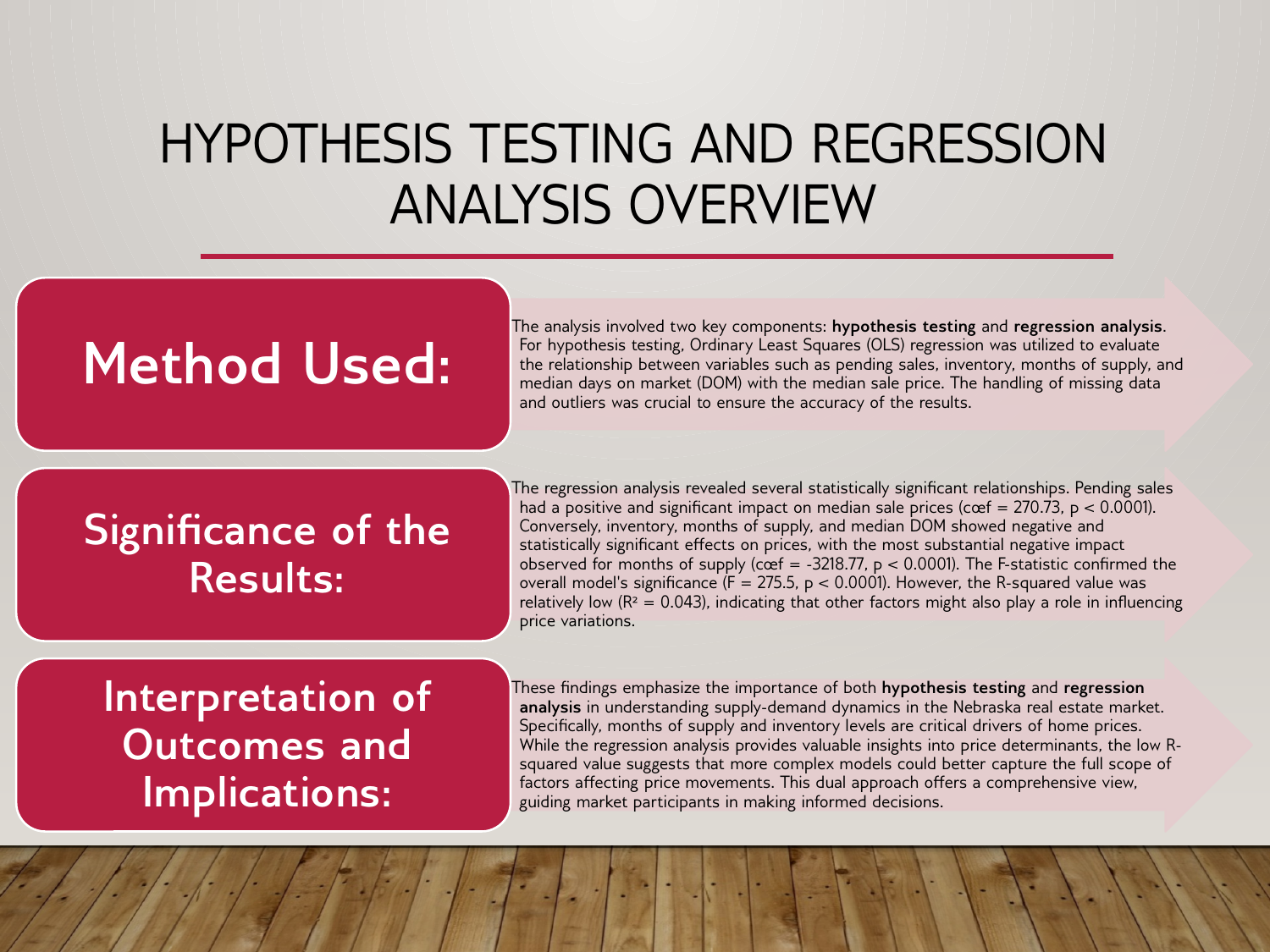

# Hypothesis Testing and Regression Analysis Overview
The analysis involved two key components: hypothesis testing and regression analysis. For hypothesis testing, Ordinary Least Squares (OLS) regression was utilized to evaluate the relationship between variables such as pending sales, inventory, months of supply, and median days on market (DOM) with the median sale price. The handling of missing data and outliers was crucial to ensure the accuracy of the results.
Method Used:
The regression analysis revealed several statistically significant relationships. Pending sales had a positive and significant impact on median sale prices (coef = 270.73, p < 0.0001). Conversely, inventory, months of supply, and median DOM showed negative and statistically significant effects on prices, with the most substantial negative impact observed for months of supply (coef = -3218.77, p < 0.0001). The F-statistic confirmed the overall model's significance (F = 275.5, p < 0.0001). However, the R-squared value was relatively low (R² = 0.043), indicating that other factors might also play a role in influencing price variations.
Significance of the Results:
These findings emphasize the importance of both hypothesis testing and regression analysis in understanding supply-demand dynamics in the Nebraska real estate market. Specifically, months of supply and inventory levels are critical drivers of home prices. While the regression analysis provides valuable insights into price determinants, the low R-squared value suggests that more complex models could better capture the full scope of factors affecting price movements. This dual approach offers a comprehensive view, guiding market participants in making informed decisions.
Interpretation of Outcomes and Implications: